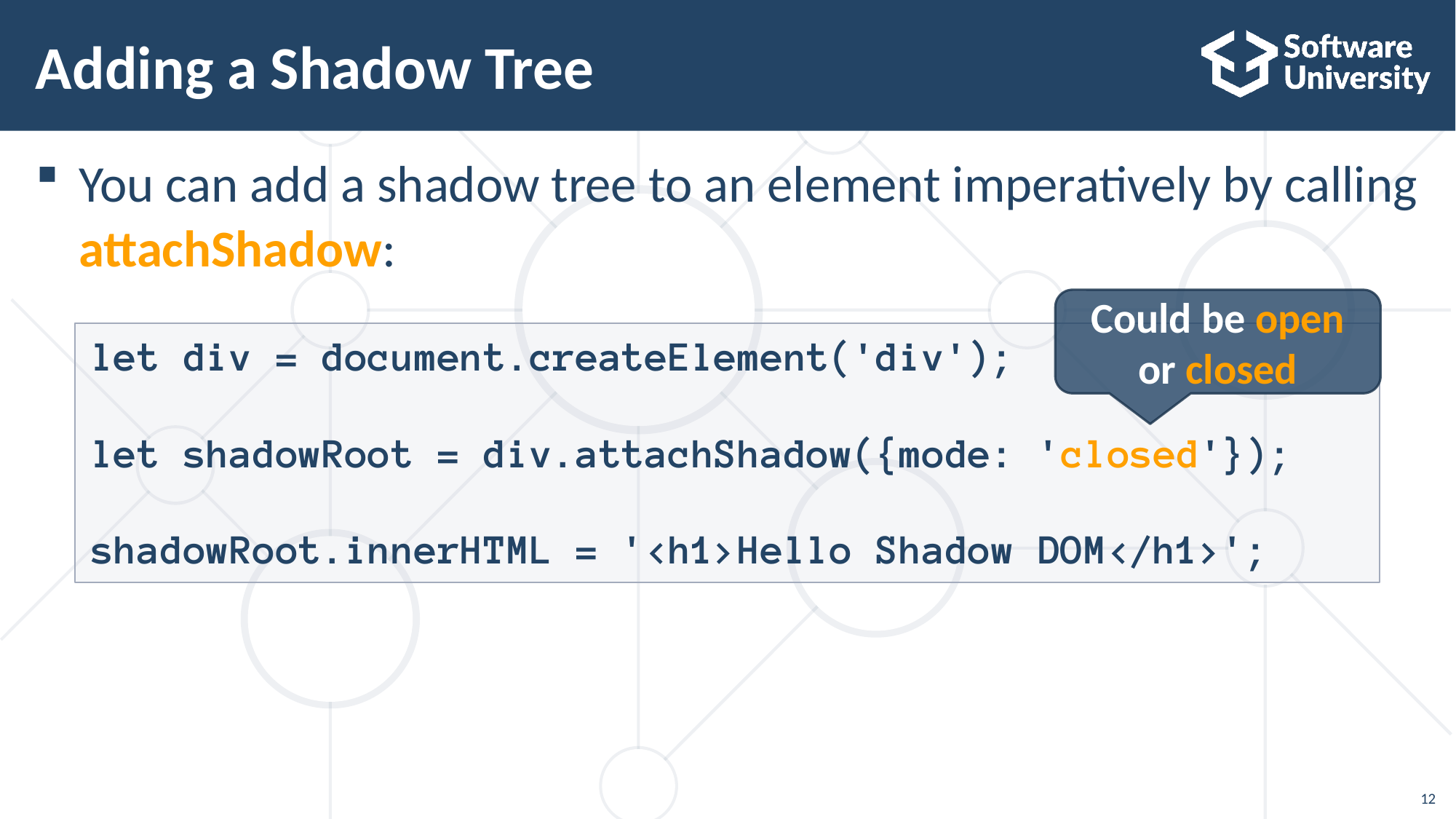

# Adding a Shadow Tree
You can add a shadow tree to an element imperatively by calling attachShadow:
Could be open or closed
let div = document.createElement('div');

let shadowRoot = div.attachShadow({mode: 'closed'});

shadowRoot.innerHTML = '<h1>Hello Shadow DOM</h1>';
12